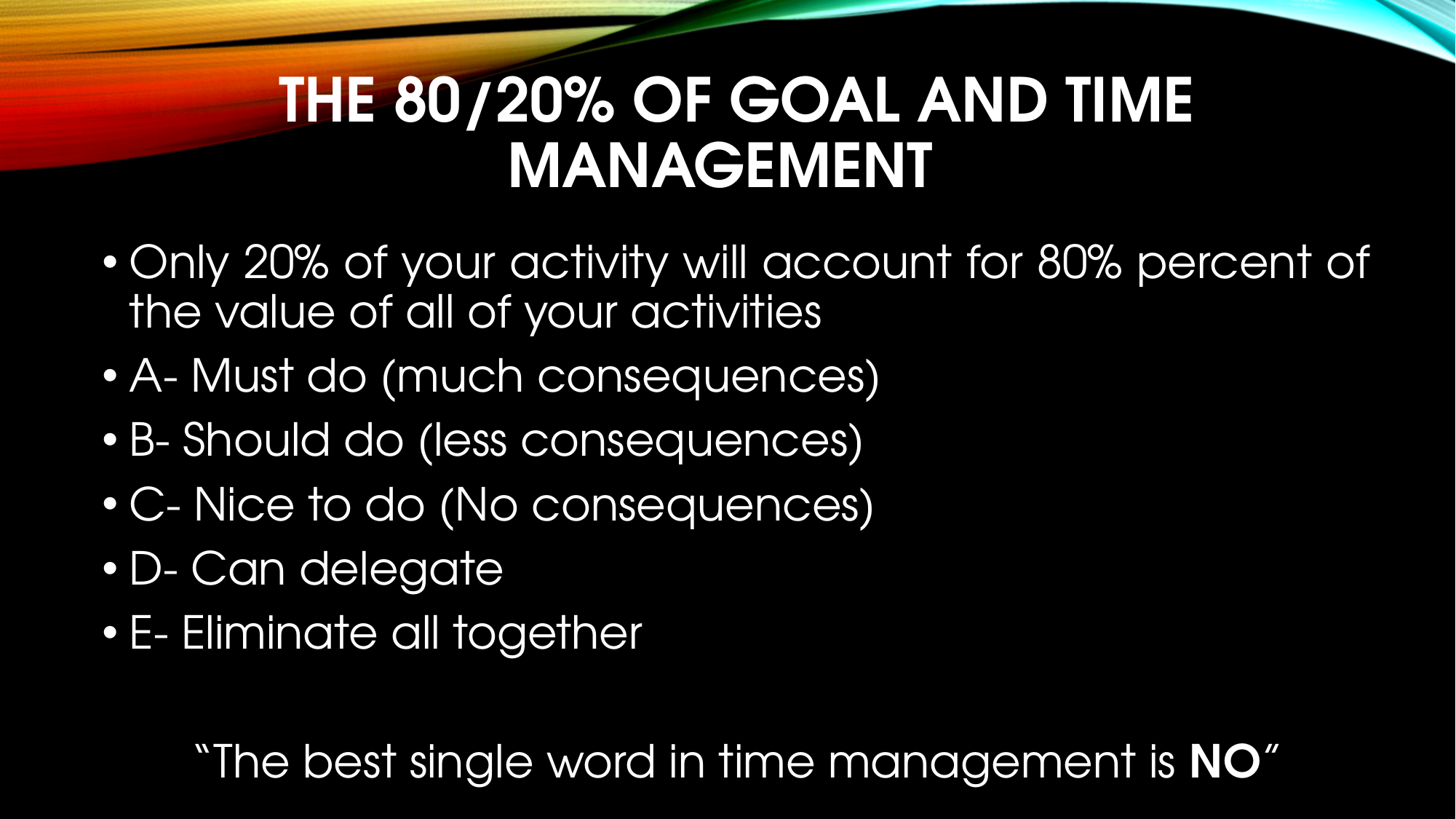

# The 80/20% of GOAL and TIME management
Only 20% of your activity will account for 80% percent of the value of all of your activities
A- Must do (much consequences)
B- Should do (less consequences)
C- Nice to do (No consequences)
D- Can delegate
E- Eliminate all together

“The best single word in time management is NO”